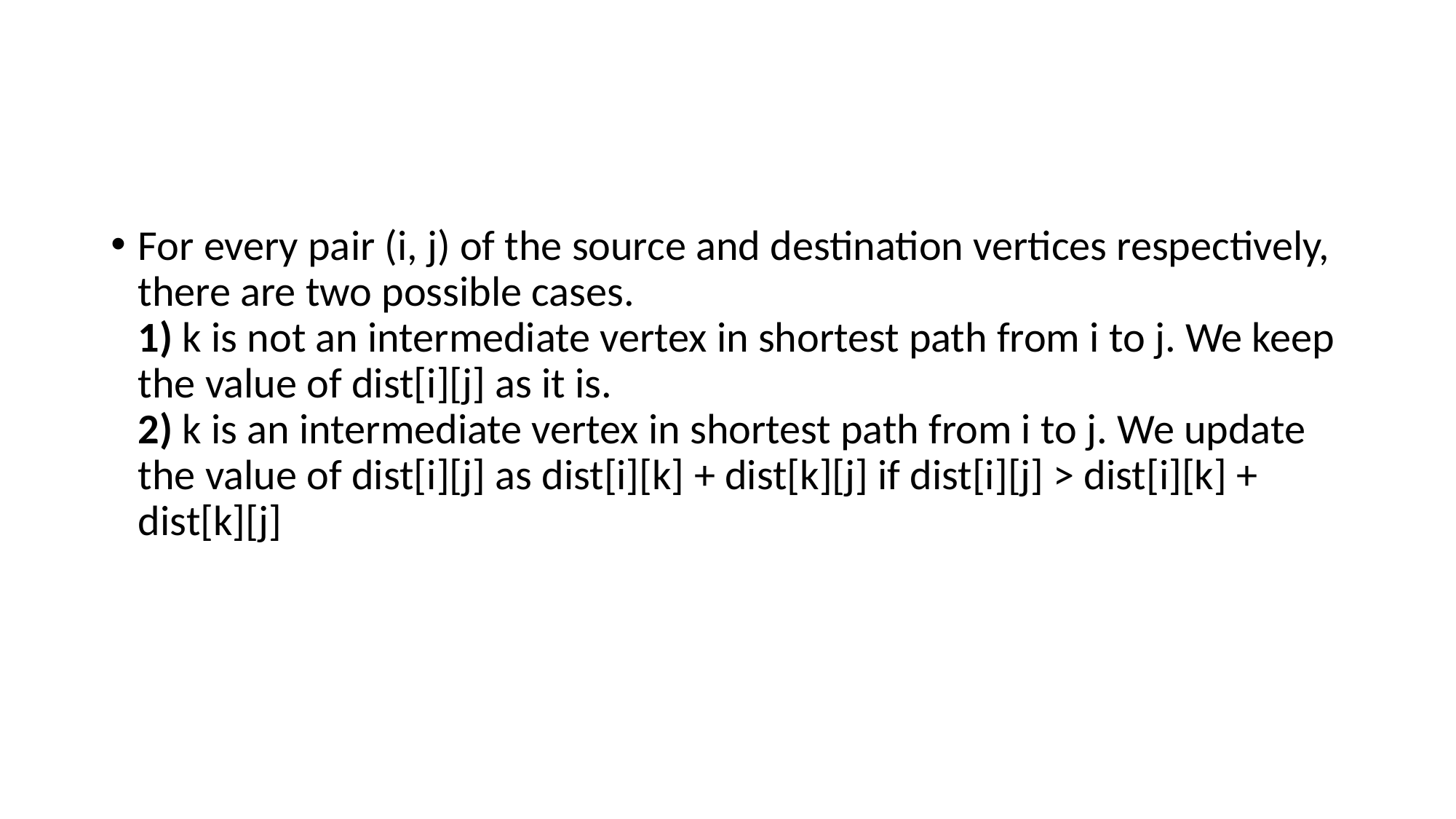

#
For every pair (i, j) of the source and destination vertices respectively, there are two possible cases.
1) k is not an intermediate vertex in shortest path from i to j. We keep the value of dist[i][j] as it is.
2) k is an intermediate vertex in shortest path from i to j. We update the value of dist[i][j] as dist[i][k] + dist[k][j] if dist[i][j] > dist[i][k] + dist[k][j]